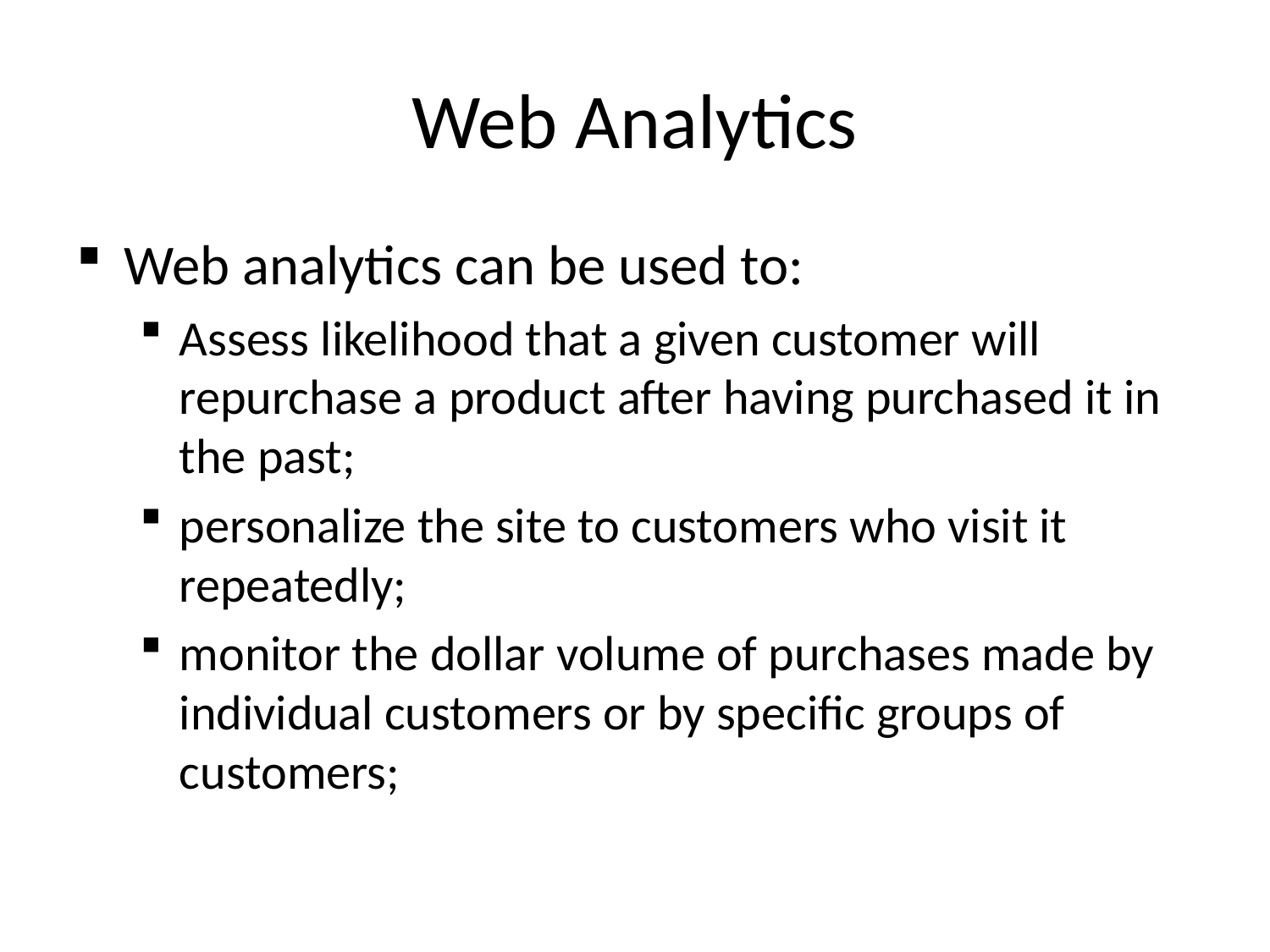

# Web Analytics
Web analytics can be used to:
Assess likelihood that a given customer will repurchase a product after having purchased it in the past;
personalize the site to customers who visit it repeatedly;
monitor the dollar volume of purchases made by individual customers or by specific groups of customers;